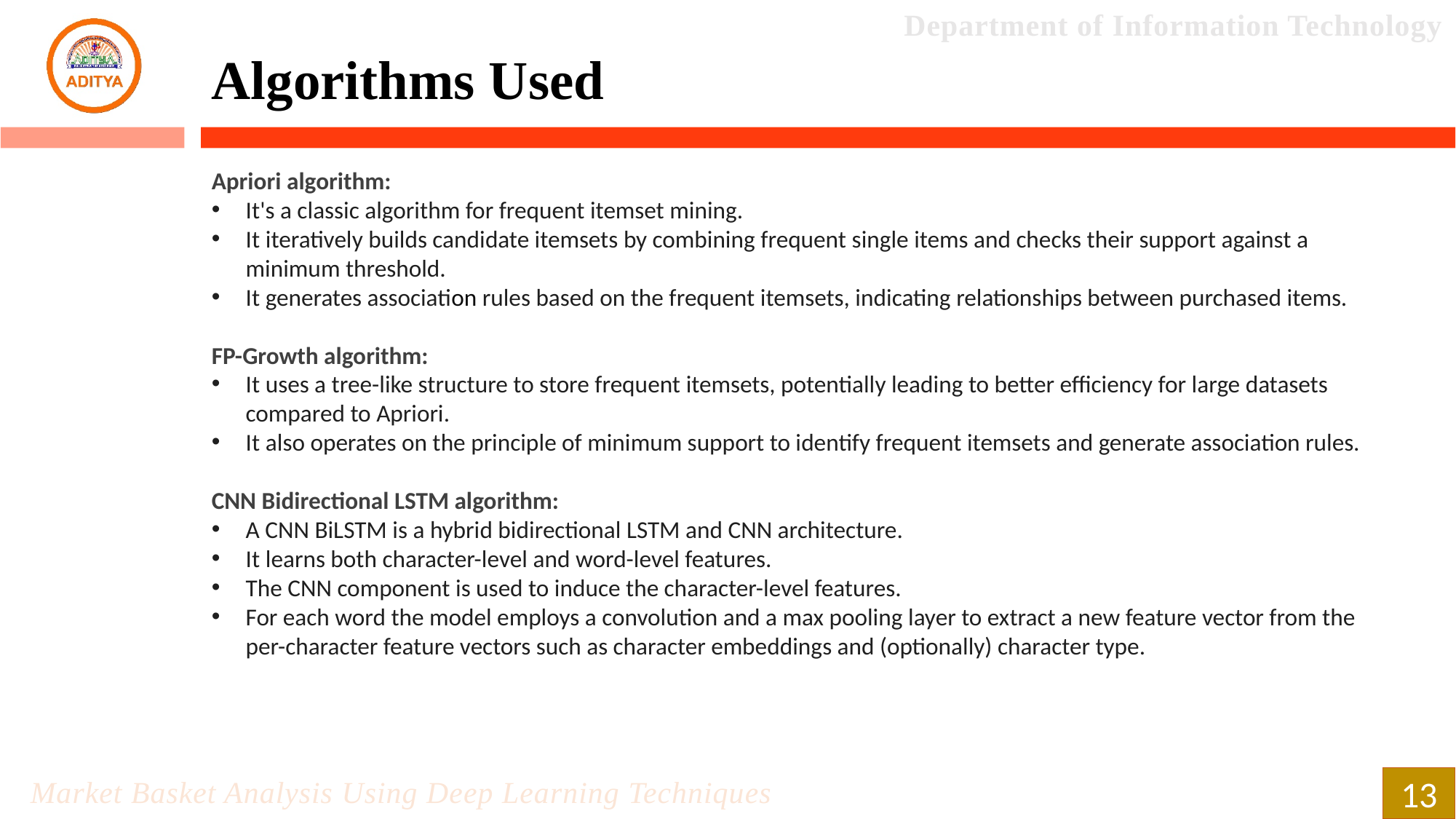

Algorithms Used
Apriori algorithm:
It's a classic algorithm for frequent itemset mining.
It iteratively builds candidate itemsets by combining frequent single items and checks their support against a minimum threshold.
It generates association rules based on the frequent itemsets, indicating relationships between purchased items.

FP-Growth algorithm:
It uses a tree-like structure to store frequent itemsets, potentially leading to better efficiency for large datasets compared to Apriori.
It also operates on the principle of minimum support to identify frequent itemsets and generate association rules.

CNN Bidirectional LSTM algorithm:
A CNN BiLSTM is a hybrid bidirectional LSTM and CNN architecture.
It learns both character-level and word-level features.
The CNN component is used to induce the character-level features.
For each word the model employs a convolution and a max pooling layer to extract a new feature vector from the per-character feature vectors such as character embeddings and (optionally) character type.

13